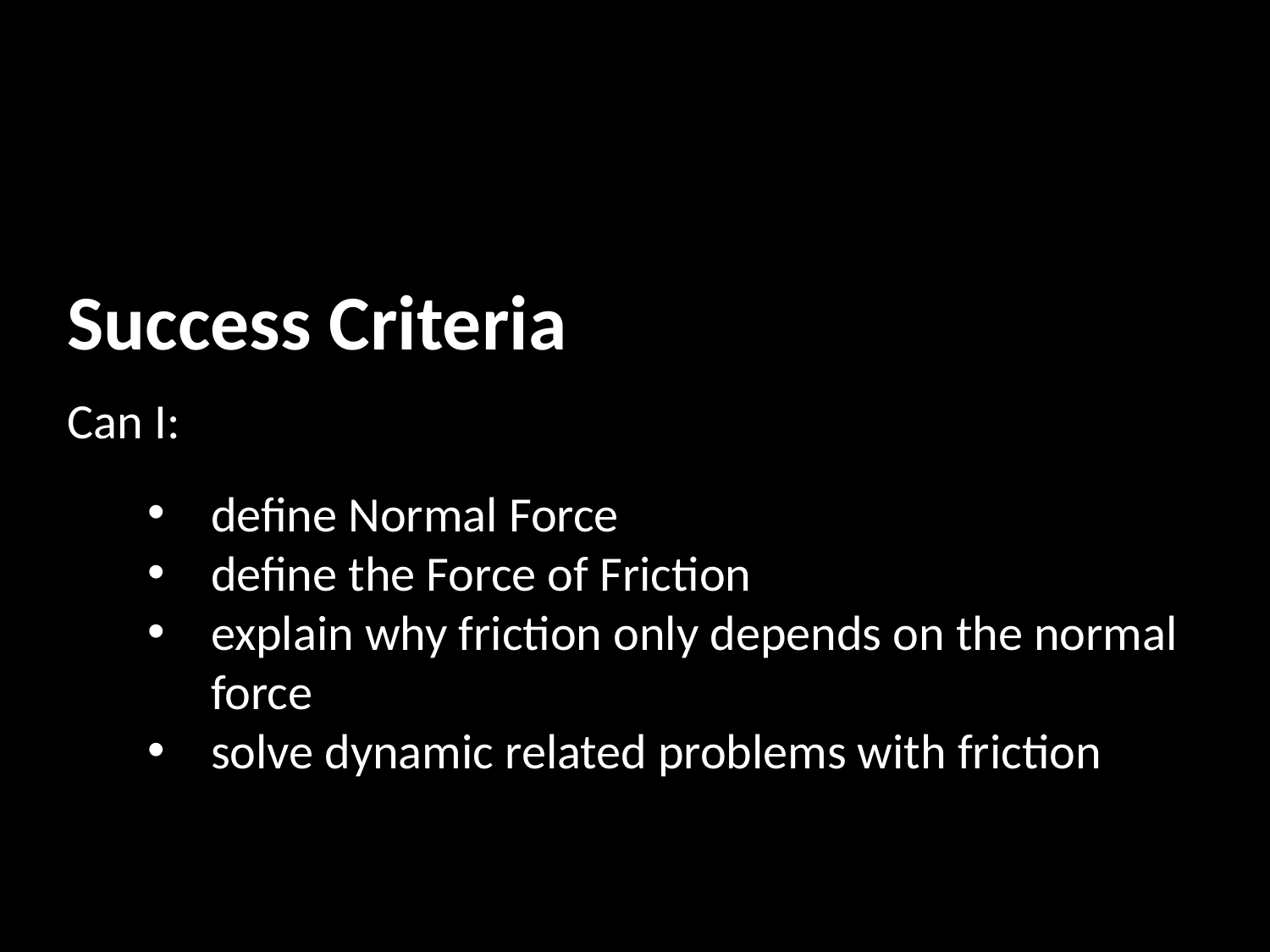

Success Criteria
Can I:
define Normal Force
define the Force of Friction
explain why friction only depends on the normal force
solve dynamic related problems with friction